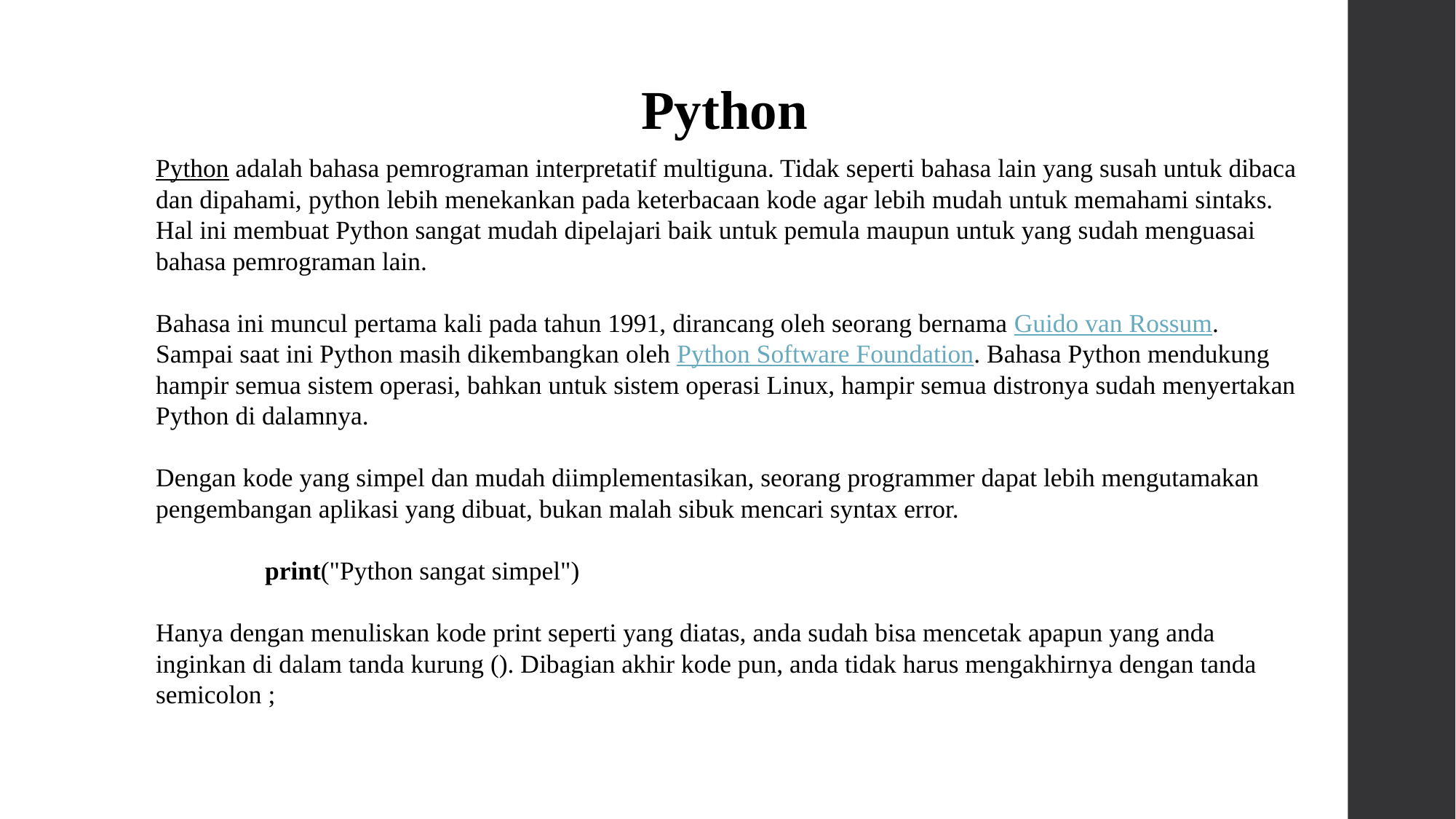

Python
Python adalah bahasa pemrograman interpretatif multiguna. Tidak seperti bahasa lain yang susah untuk dibaca dan dipahami, python lebih menekankan pada keterbacaan kode agar lebih mudah untuk memahami sintaks. Hal ini membuat Python sangat mudah dipelajari baik untuk pemula maupun untuk yang sudah menguasai bahasa pemrograman lain.

Bahasa ini muncul pertama kali pada tahun 1991, dirancang oleh seorang bernama Guido van Rossum. Sampai saat ini Python masih dikembangkan oleh Python Software Foundation. Bahasa Python mendukung hampir semua sistem operasi, bahkan untuk sistem operasi Linux, hampir semua distronya sudah menyertakan Python di dalamnya.

Dengan kode yang simpel dan mudah diimplementasikan, seorang programmer dapat lebih mengutamakan pengembangan aplikasi yang dibuat, bukan malah sibuk mencari syntax error.

	print("Python sangat simpel")

Hanya dengan menuliskan kode print seperti yang diatas, anda sudah bisa mencetak apapun yang anda inginkan di dalam tanda kurung (). Dibagian akhir kode pun, anda tidak harus mengakhirnya dengan tanda semicolon ;